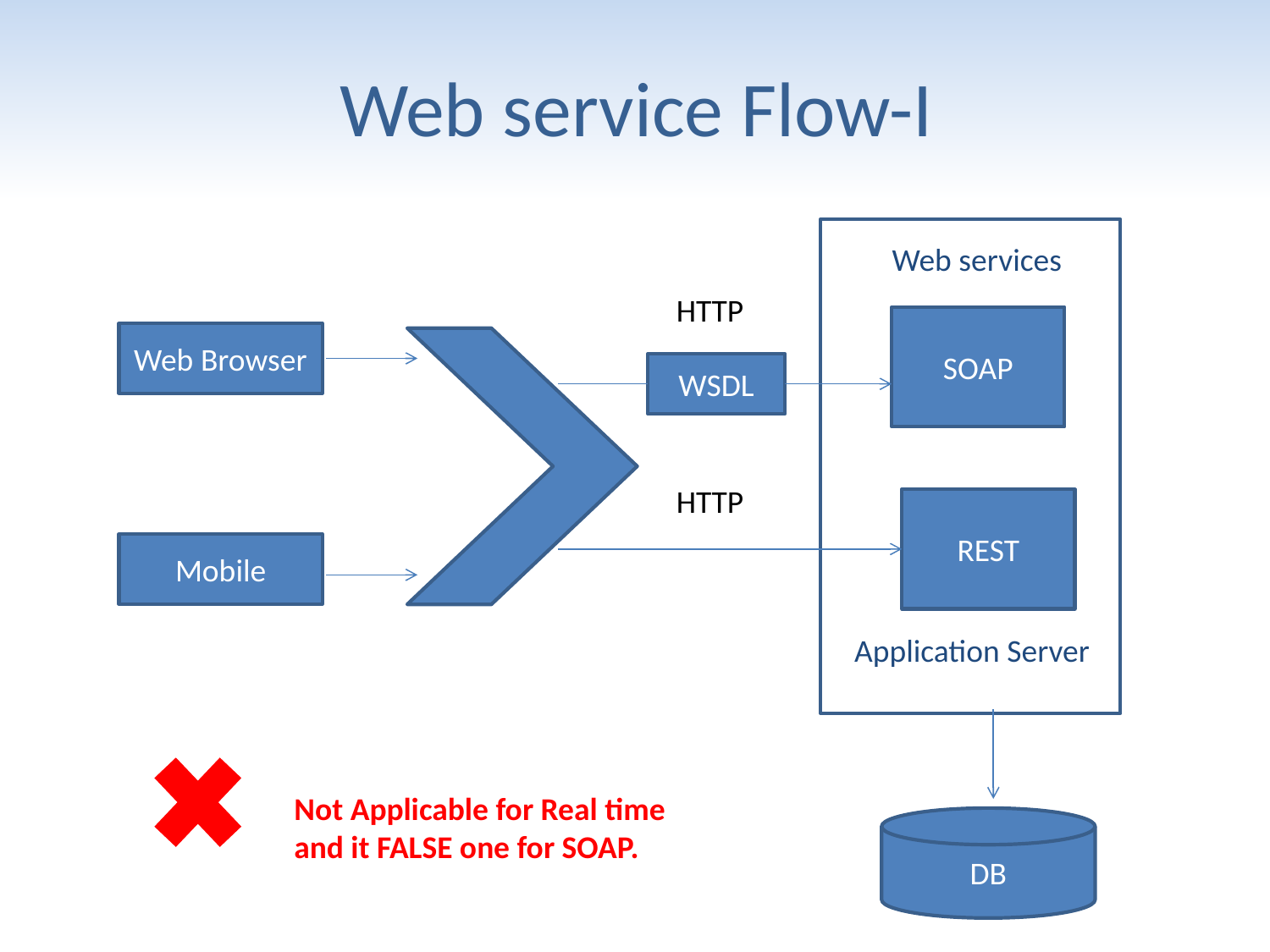

# Web service Flow-I

Web services
SOAP
Web Browser
WSDL
REST
Mobile
Application Server
DB

HTTP
HTTP

Not Applicable for Real time and it FALSE one for SOAP.